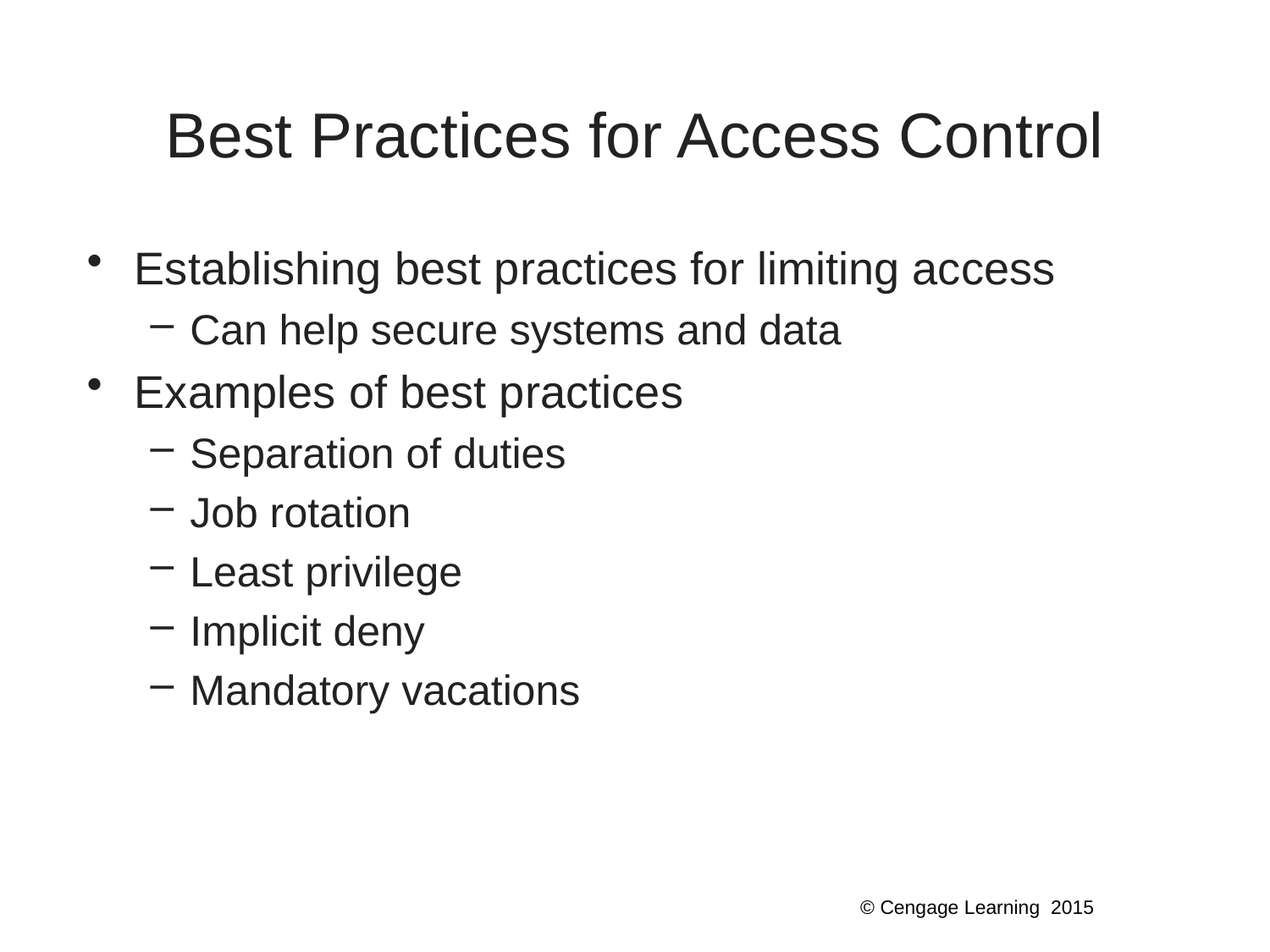

# Best Practices for Access Control
Establishing best practices for limiting access
Can help secure systems and data
Examples of best practices
Separation of duties
Job rotation
Least privilege
Implicit deny
Mandatory vacations